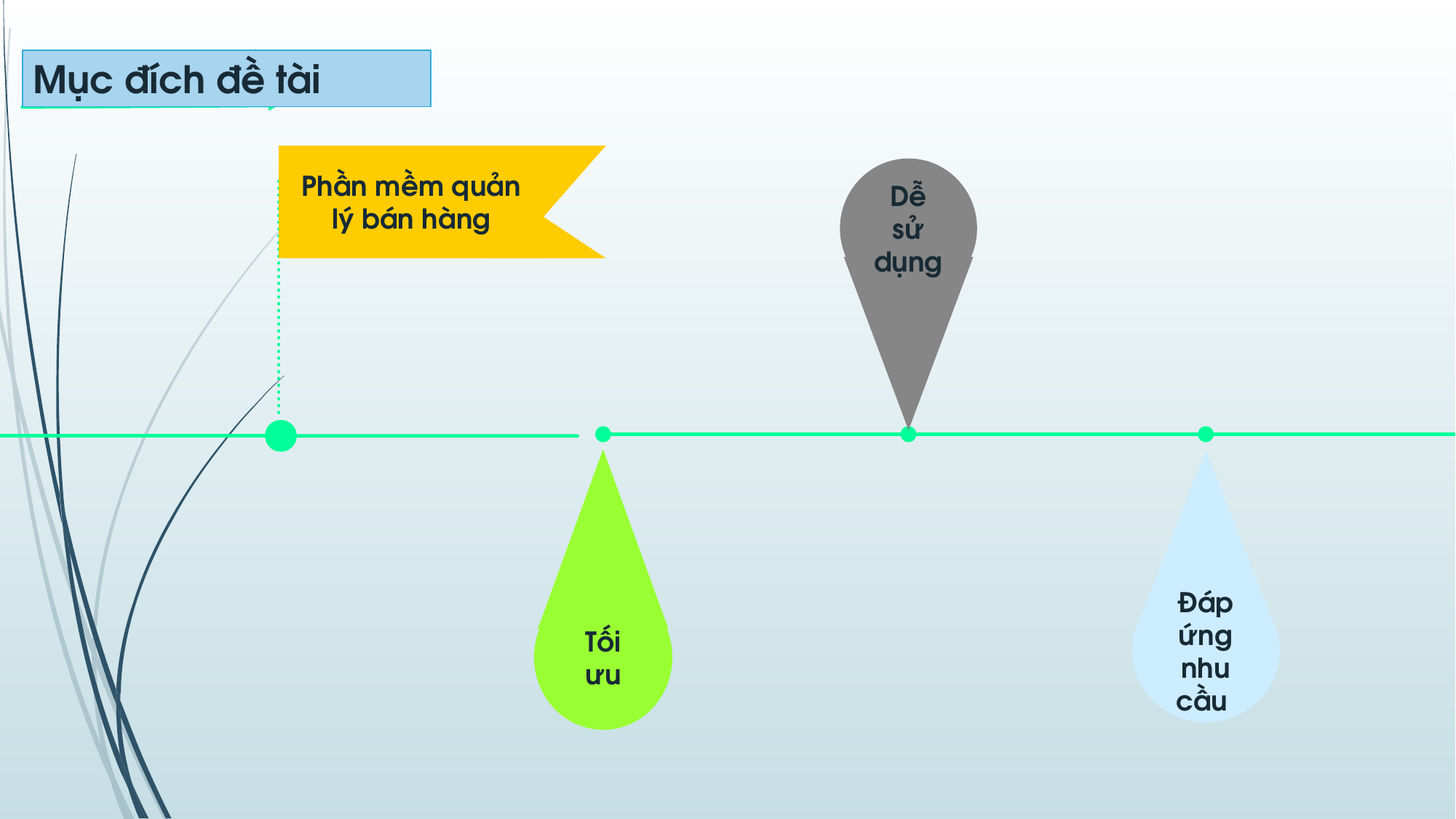

Mục đích đề tài
Phần mềm quản lý bán hàng

Dễ sử dụng

Tối ưu

Đáp ứng nhu cầu